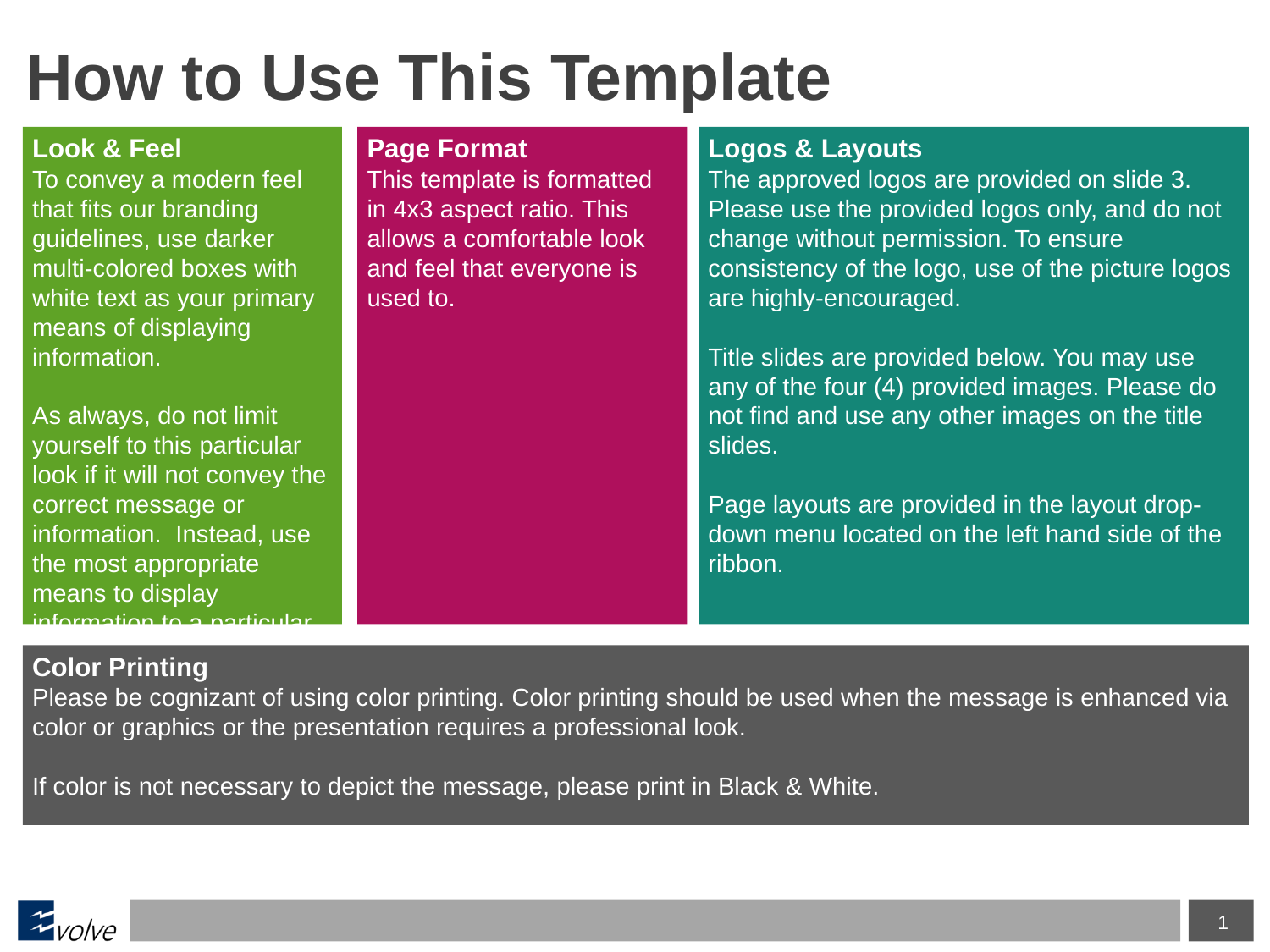

# How to Use This Template
Look & Feel
To convey a modern feel that fits our branding guidelines, use darker multi-colored boxes with white text as your primary means of displaying information.

As always, do not limit yourself to this particular look if it will not convey the correct message or information.  Instead, use the most appropriate means to display information to a particular audience.

Page Format
This template is formatted in 4x3 aspect ratio. This allows a comfortable look and feel that everyone is used to.
Logos & Layouts
The approved logos are provided on slide 3. Please use the provided logos only, and do not change without permission. To ensure consistency of the logo, use of the picture logos are highly-encouraged.

Title slides are provided below. You may use any of the four (4) provided images. Please do not find and use any other images on the title slides.

Page layouts are provided in the layout drop-down menu located on the left hand side of the ribbon.
Color Printing
Please be cognizant of using color printing. Color printing should be used when the message is enhanced via color or graphics or the presentation requires a professional look.

If color is not necessary to depict the message, please print in Black & White.
1